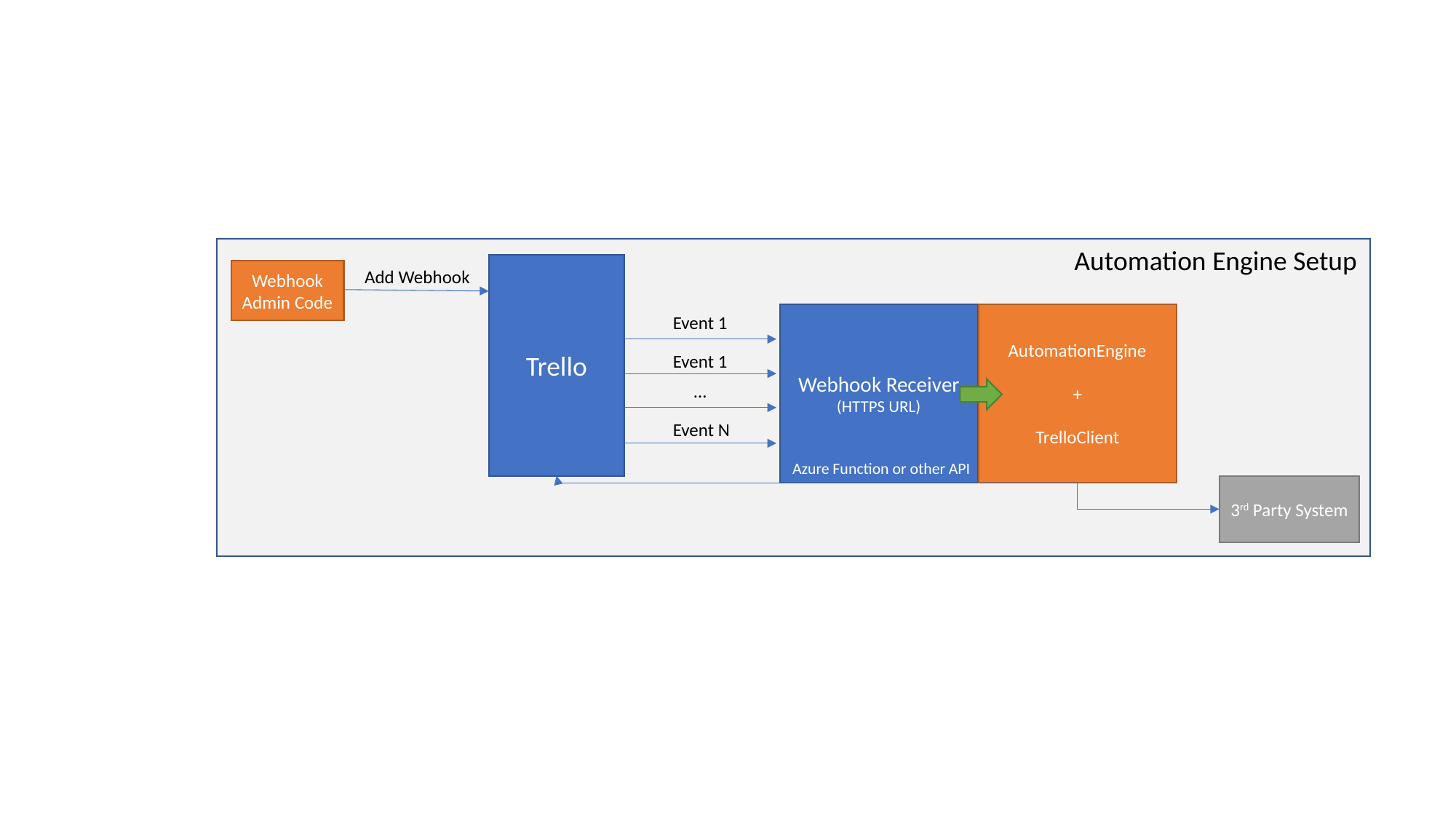

Automation Engine Setup

Trello
Add Webhook
Webhook Admin Code
AutomationEngine

+

TrelloClient
Webhook Receiver
(HTTPS URL)
Event 1
Event 1
…

Event N
Azure Function or other API
3rd Party System